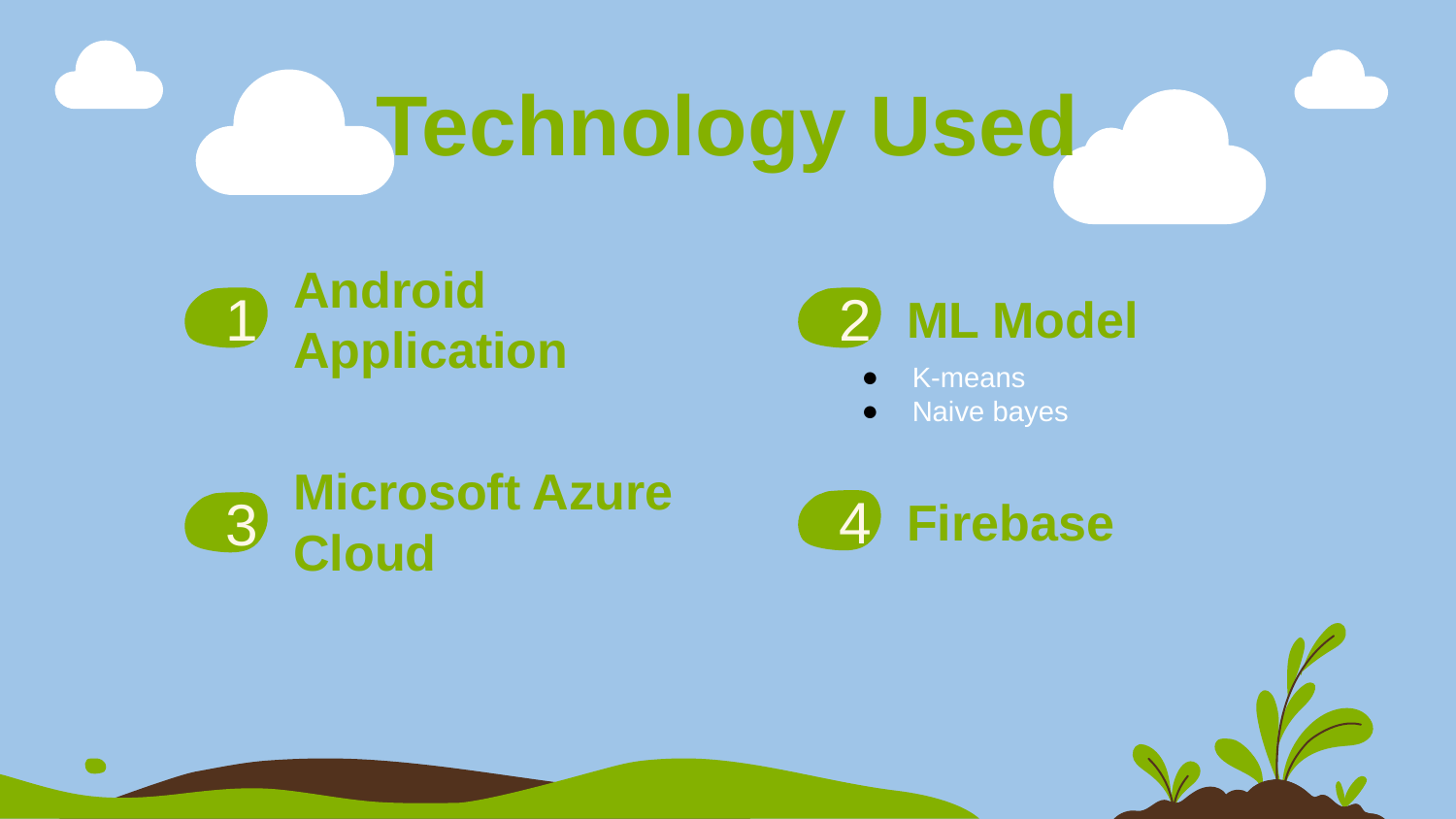

# Technology Used

1
2
ML Model
Android Application
K-means
Naive bayes

4
Microsoft Azure Cloud
Firebase
3